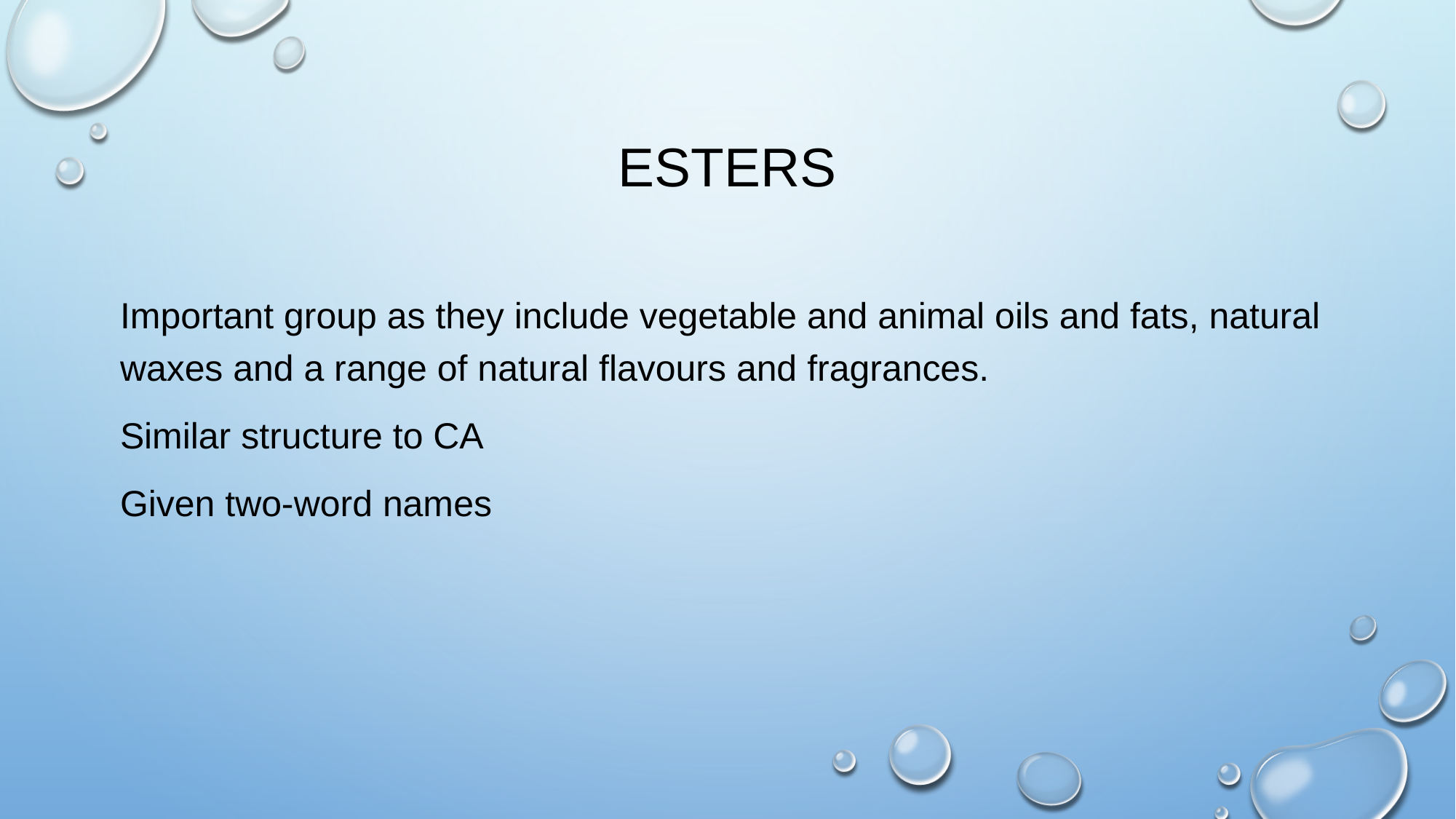

# Esters

Important group as they include vegetable and animal oils and fats, natural waxes and a range of natural flavours and fragrances.
Similar structure to CA
Given two-word names